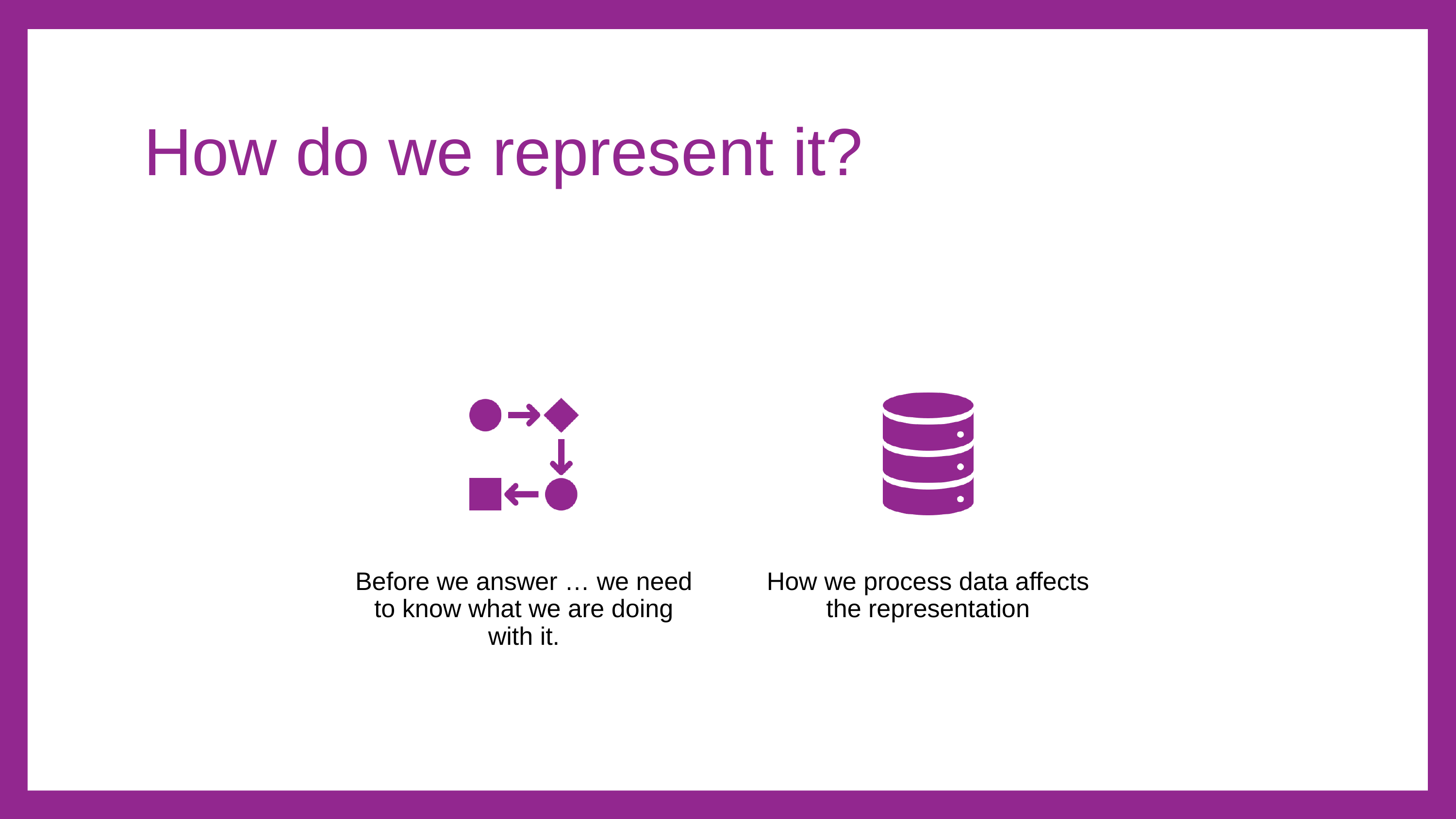

# How do we represent it?
Before we answer … we need to know what we are doing with it.
How we process data affects the representation